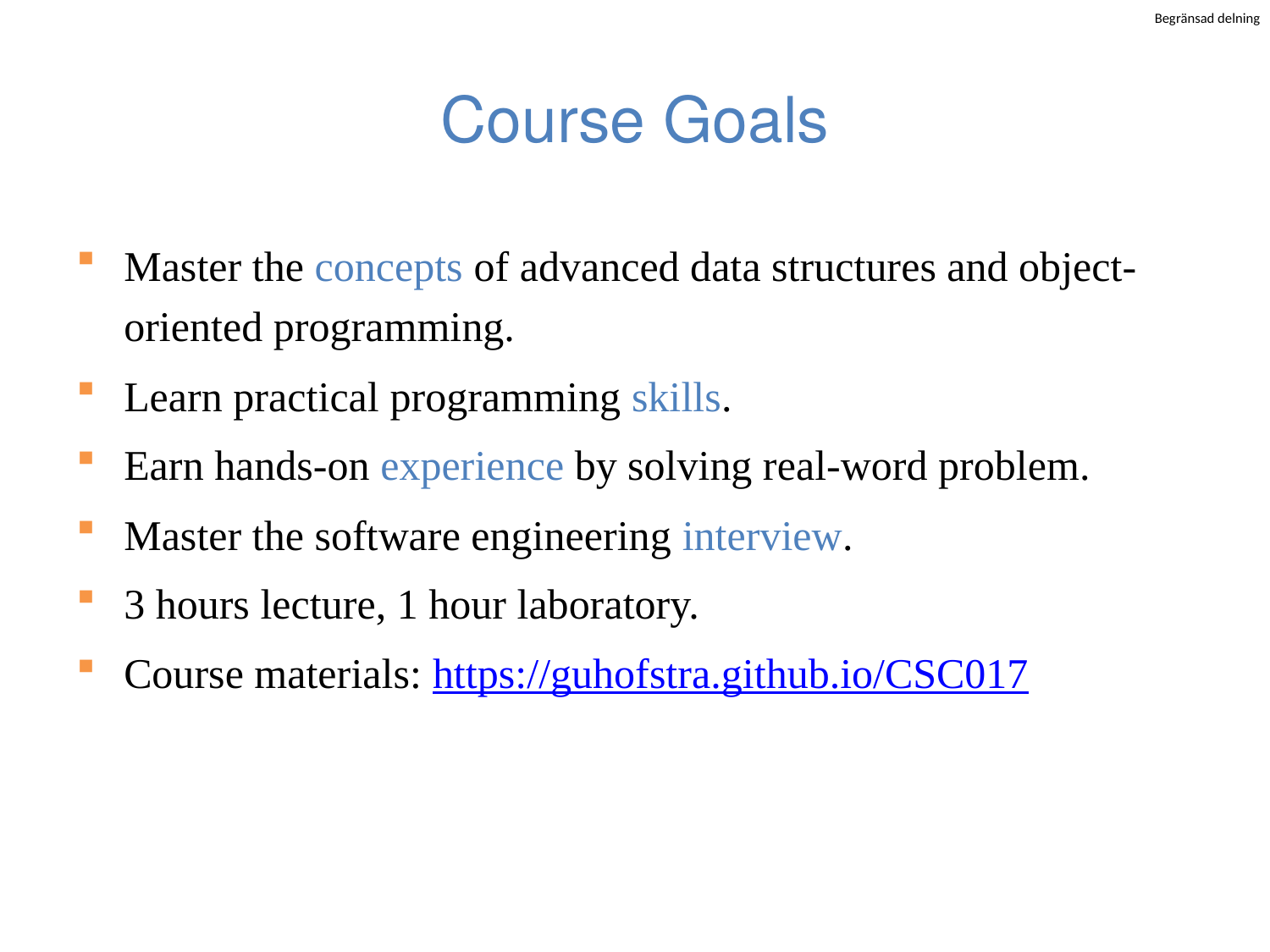

# Course Goals
Master the concepts of advanced data structures and object-oriented programming.
Learn practical programming skills.
Earn hands-on experience by solving real-word problem.
Master the software engineering interview.
3 hours lecture, 1 hour laboratory.
Course materials: https://guhofstra.github.io/CSC017